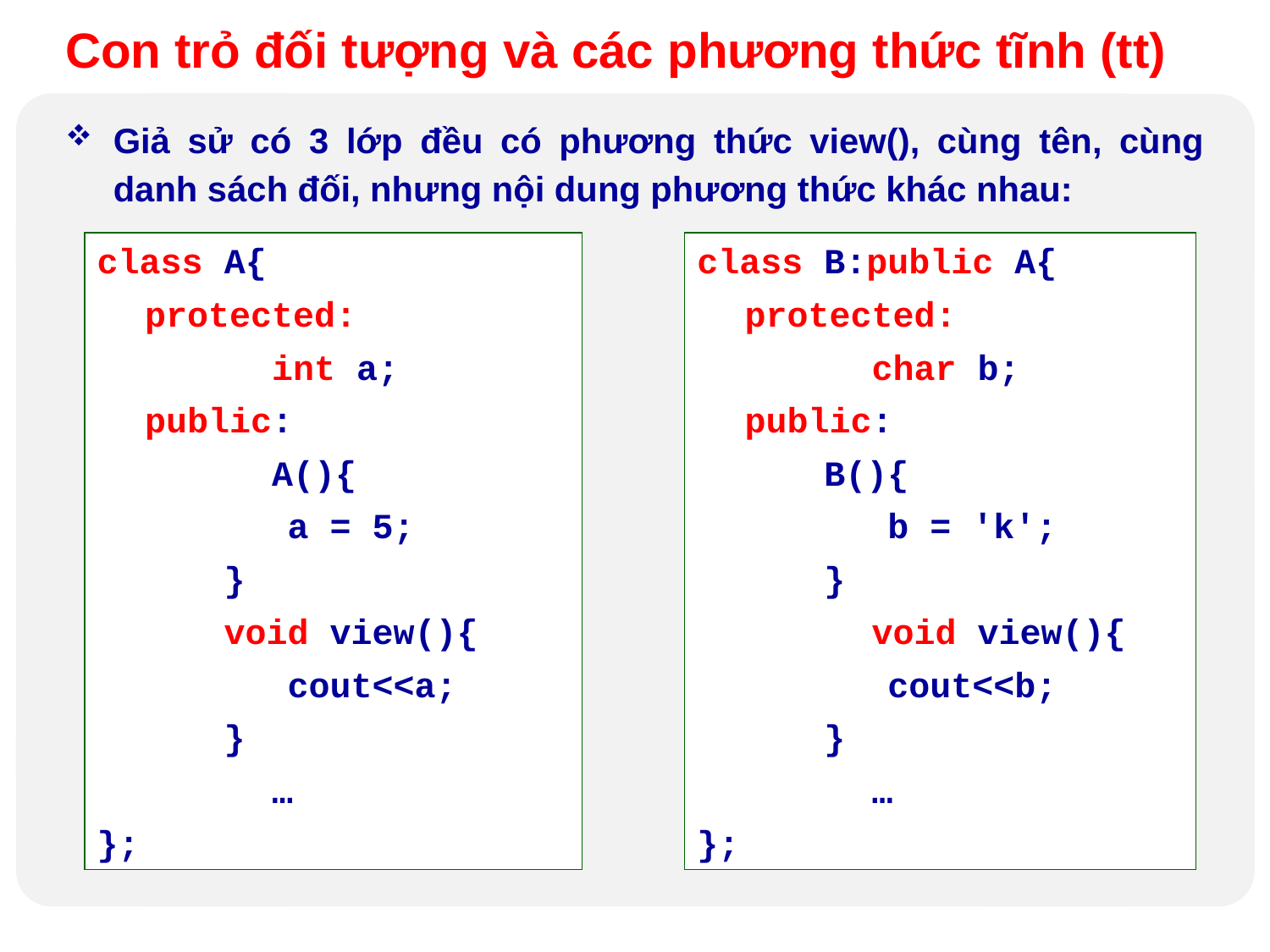

Con trỏ đối tượng và các phương thức tĩnh (tt)

Giả sử có 3 lớp đều có phương thức view(), cùng tên, cùng danh sách đối, nhưng nội dung phương thức khác nhau:
class A{
	protected:
		int a;
	public:
		A(){
a = 5;
}
void view(){
cout<<a;
}
		…
};
class B:public A{
	protected:
		char b;
	public:
B(){
b = 'k';
}
		void view(){
cout<<b;
}
		…
};
Design by Minh An